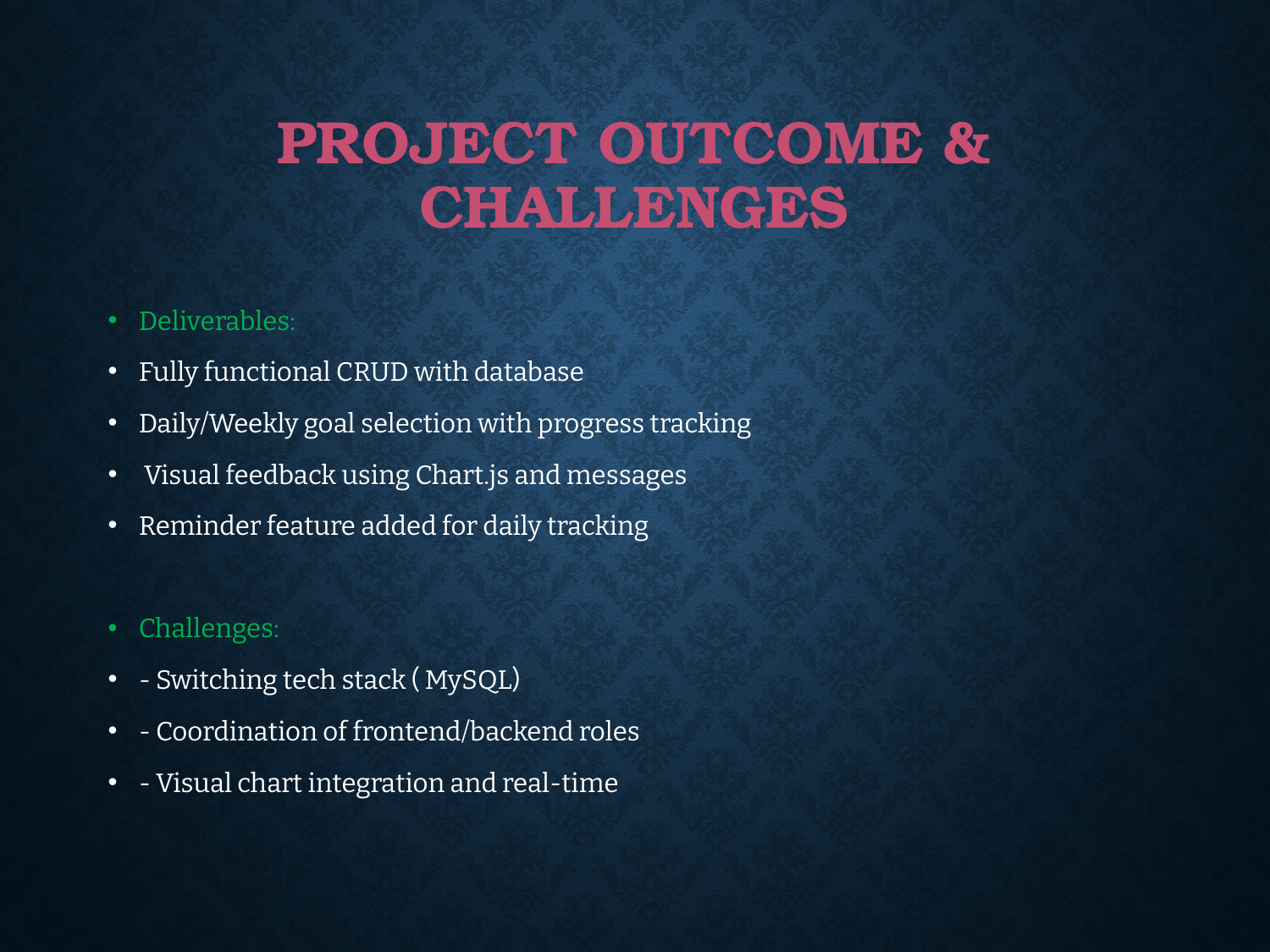

# Project Outcome & Challenges
Deliverables:
Fully functional CRUD with database
Daily/Weekly goal selection with progress tracking
 Visual feedback using Chart.js and messages
Reminder feature added for daily tracking

Challenges:
- Switching tech stack ( MySQL)
- Coordination of frontend/backend roles
- Visual chart integration and real-time